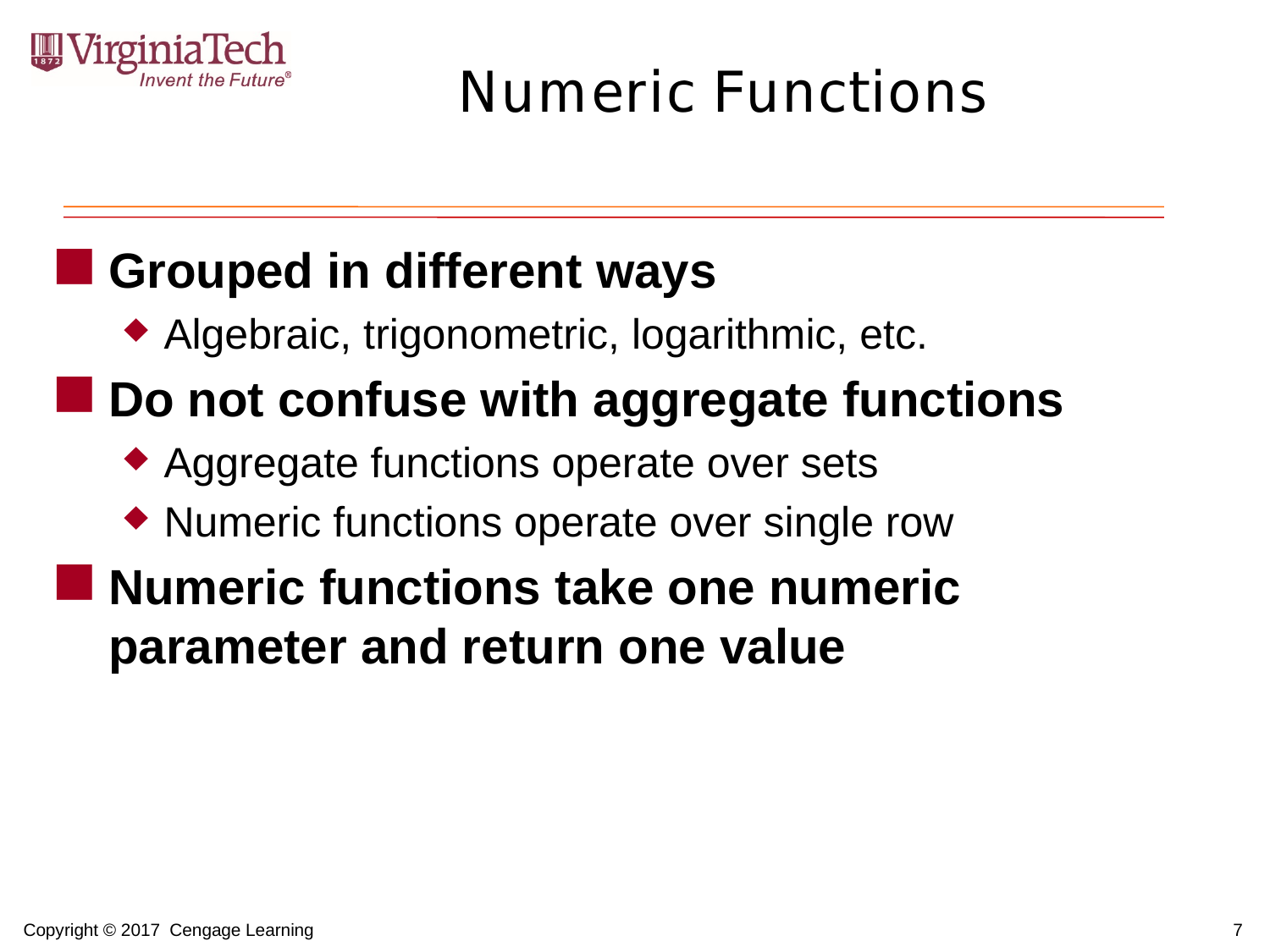

# Numeric Functions
Grouped in different ways
Algebraic, trigonometric, logarithmic, etc.
Do not confuse with aggregate functions
Aggregate functions operate over sets
Numeric functions operate over single row
Numeric functions take one numeric parameter and return one value
7
Copyright © 2017  Cengage Learning